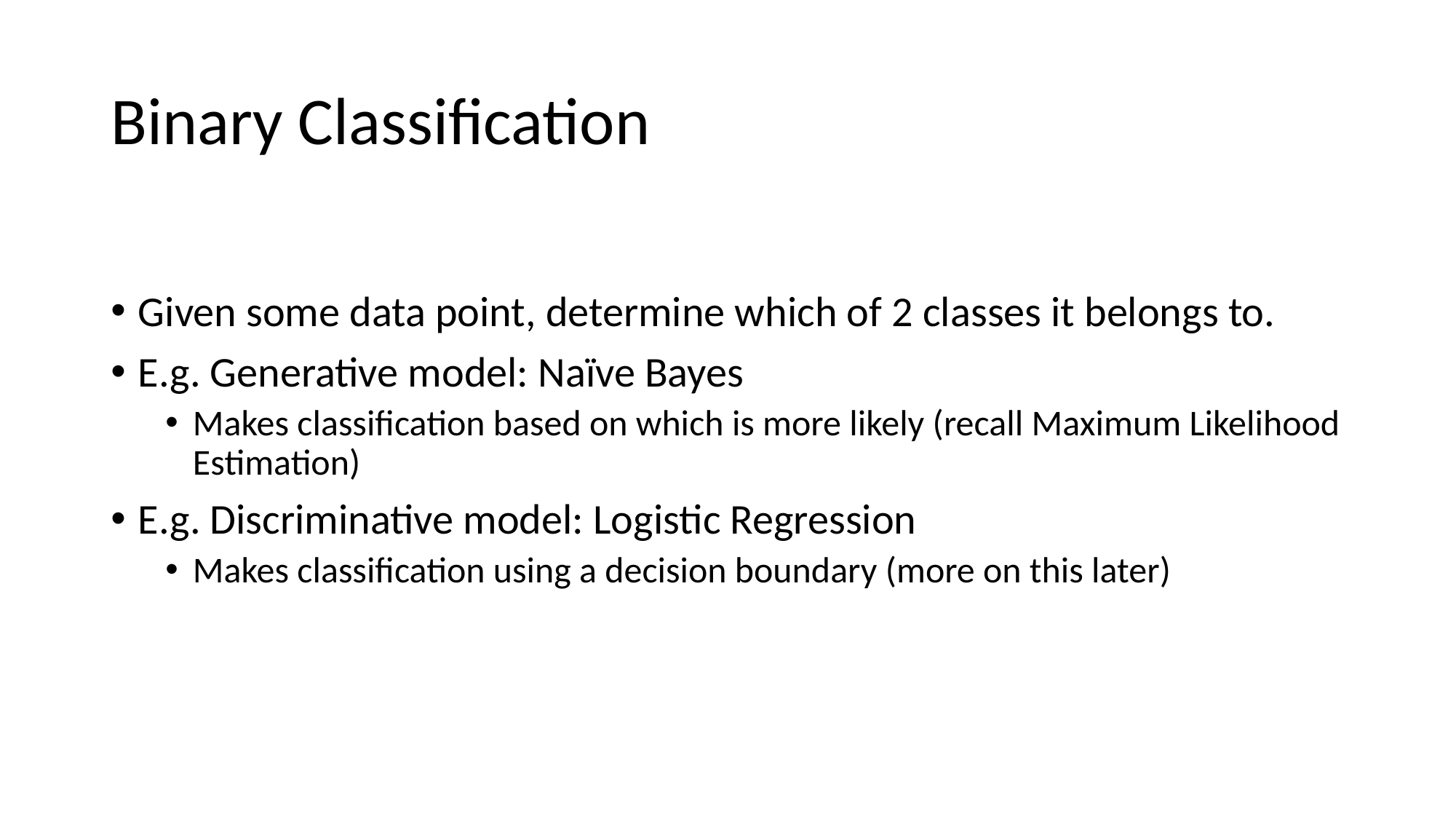

# Binary Classification

Given some data point, determine which of 2 classes it belongs to.
E.g. Generative model: Naïve Bayes
Makes classification based on which is more likely (recall Maximum Likelihood Estimation)
E.g. Discriminative model: Logistic Regression
Makes classification using a decision boundary (more on this later)